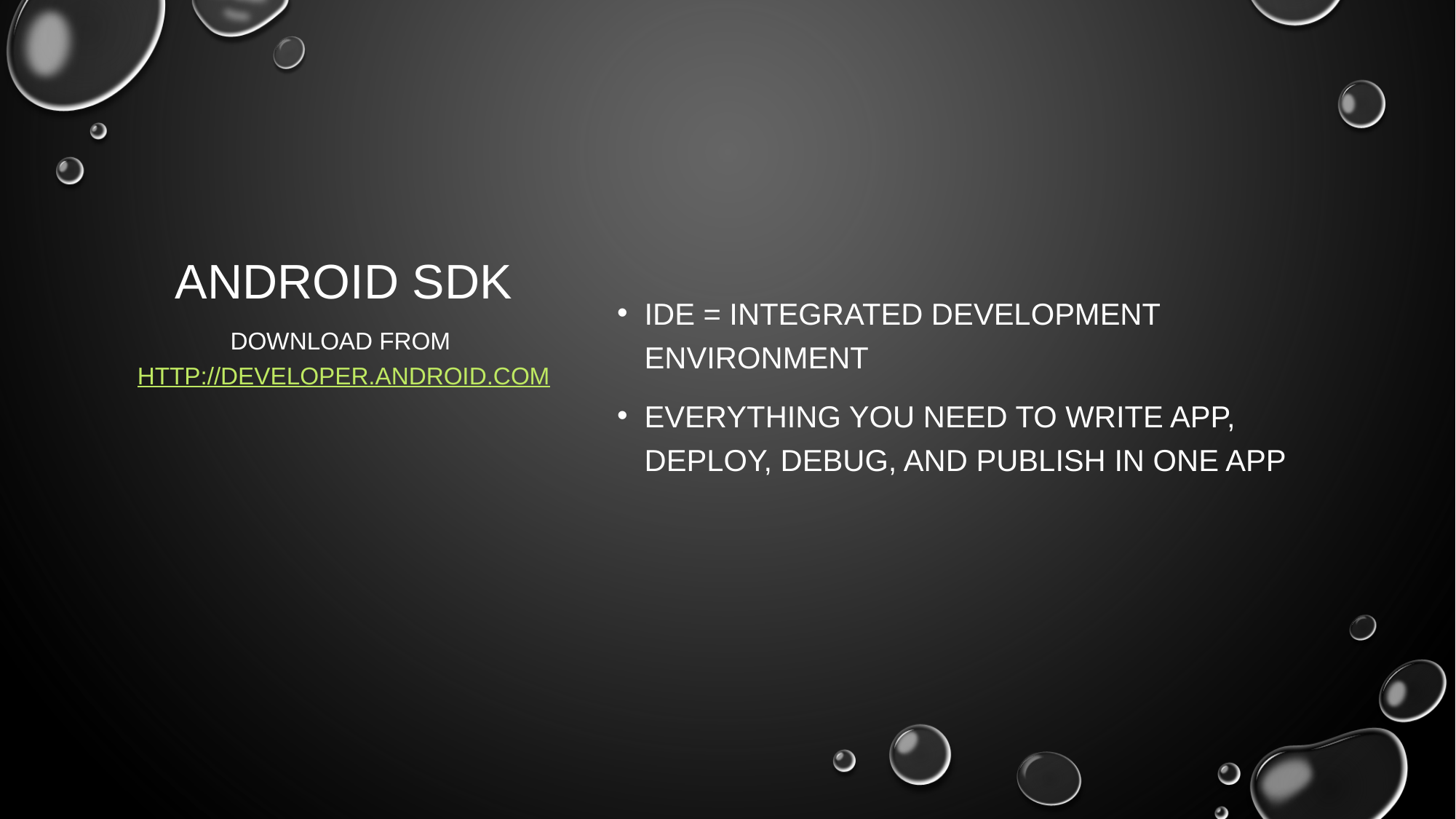

# Android SDK
IDE = Integrated Development Environment
Everything you need to Write App, Deploy, debug, and publish in One App
Download from http://Developer.android.com